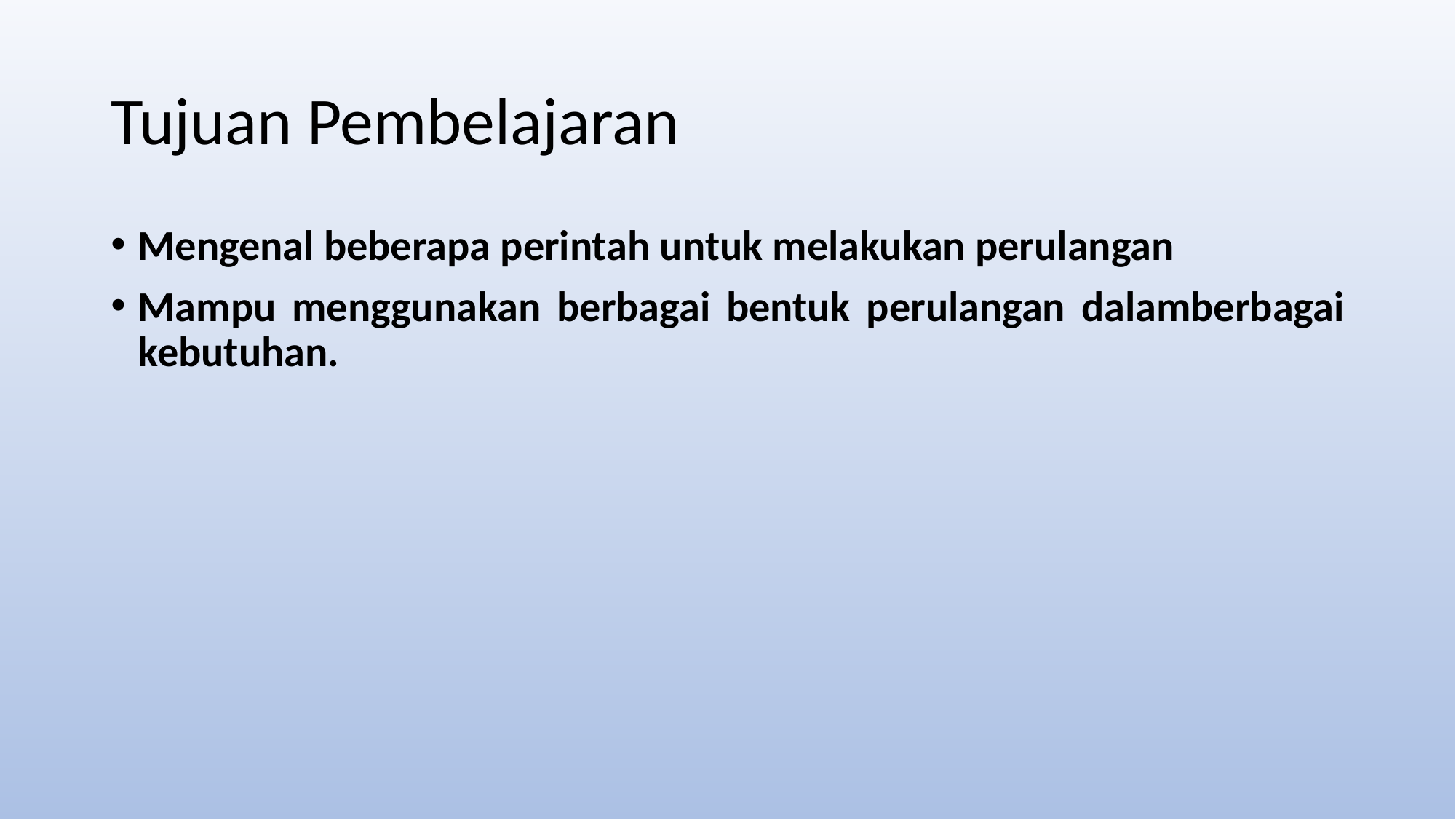

# Tujuan Pembelajaran
Mengenal beberapa perintah untuk melakukan perulangan
Mampu menggunakan berbagai bentuk perulangan dalamberbagai kebutuhan.